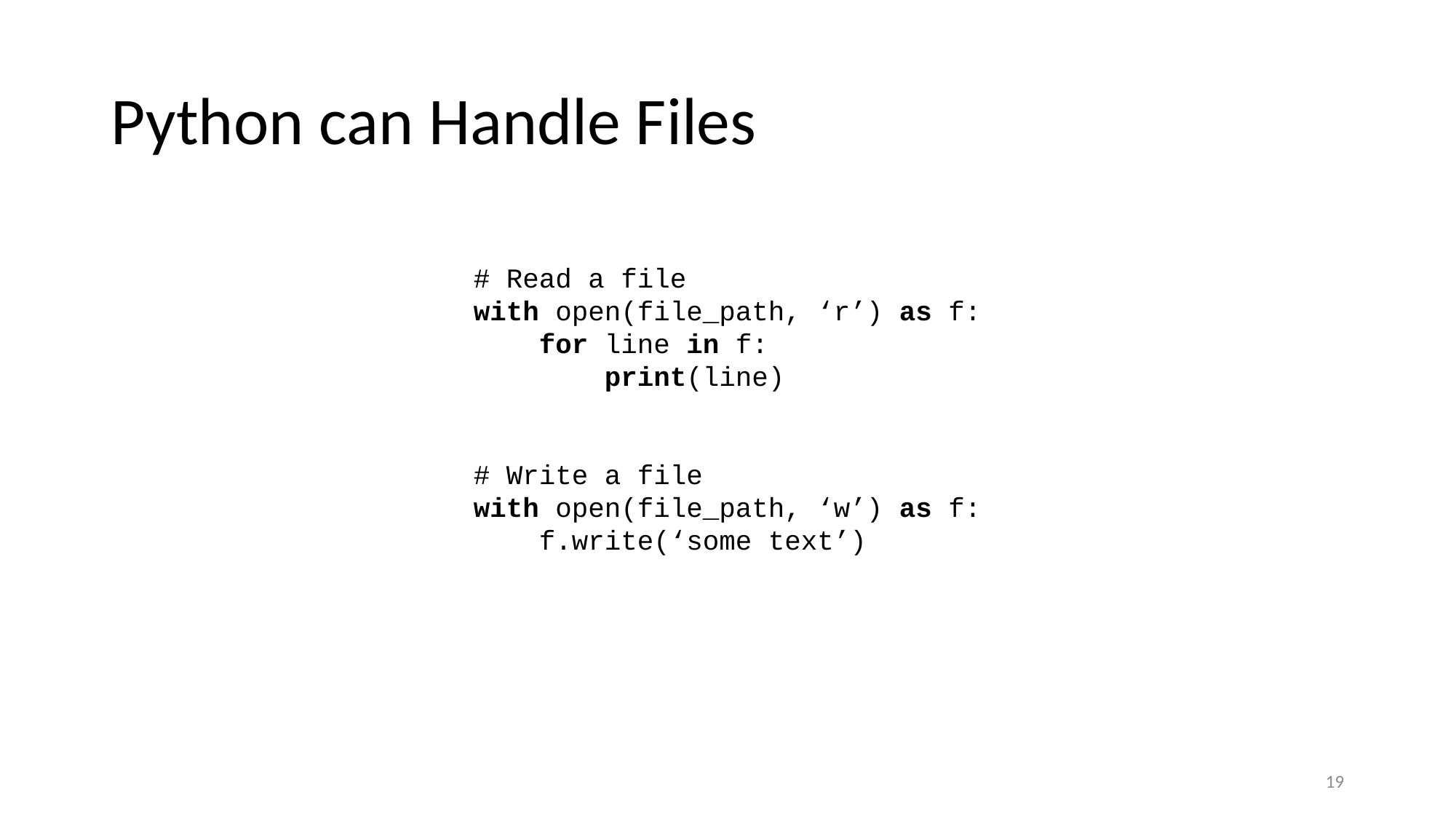

# Python can Handle Files
# Read a file
with open(file_path, ‘r’) as f:
    for line in f:
        print(line)

# Write a file
with open(file_path, ‘w’) as f:
    f.write(‘some text’)
19